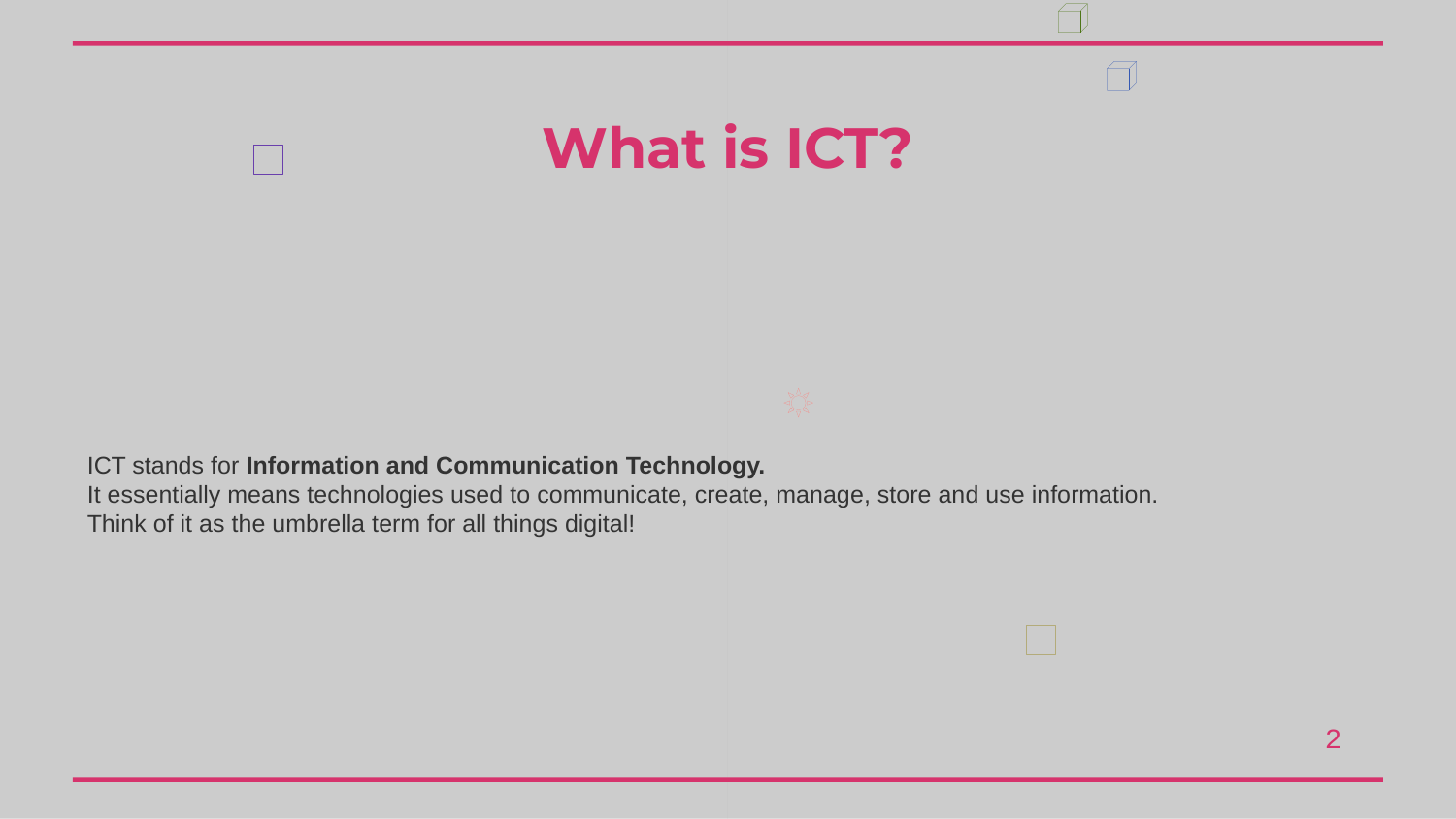

What is ICT?

ICT stands for Information and Communication Technology.
It essentially means technologies used to communicate, create, manage, store and use information.
Think of it as the umbrella term for all things digital!

2